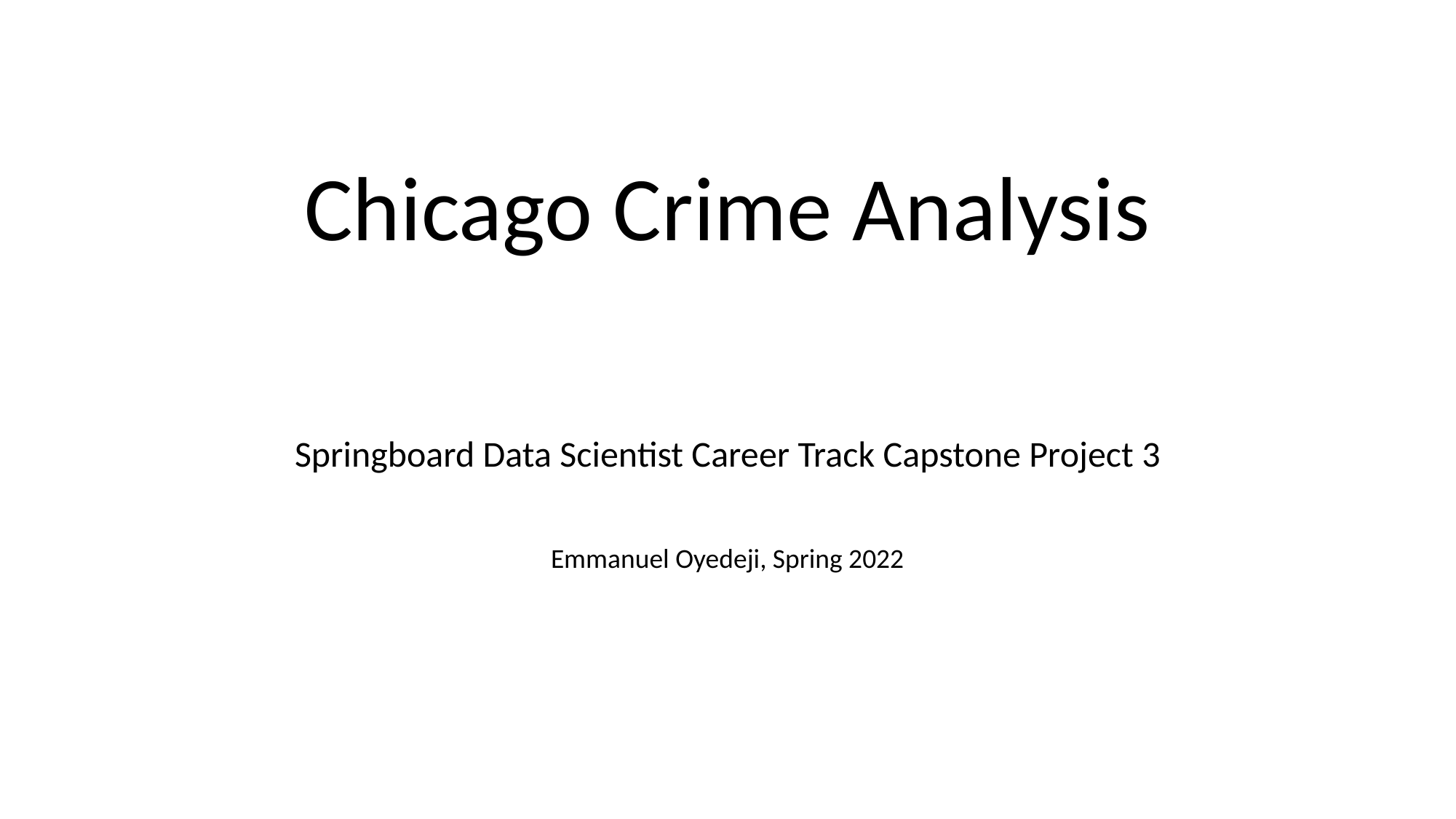

# Chicago Crime Analysis
Springboard Data Scientist Career Track Capstone Project 3

Emmanuel Oyedeji, Spring 2022